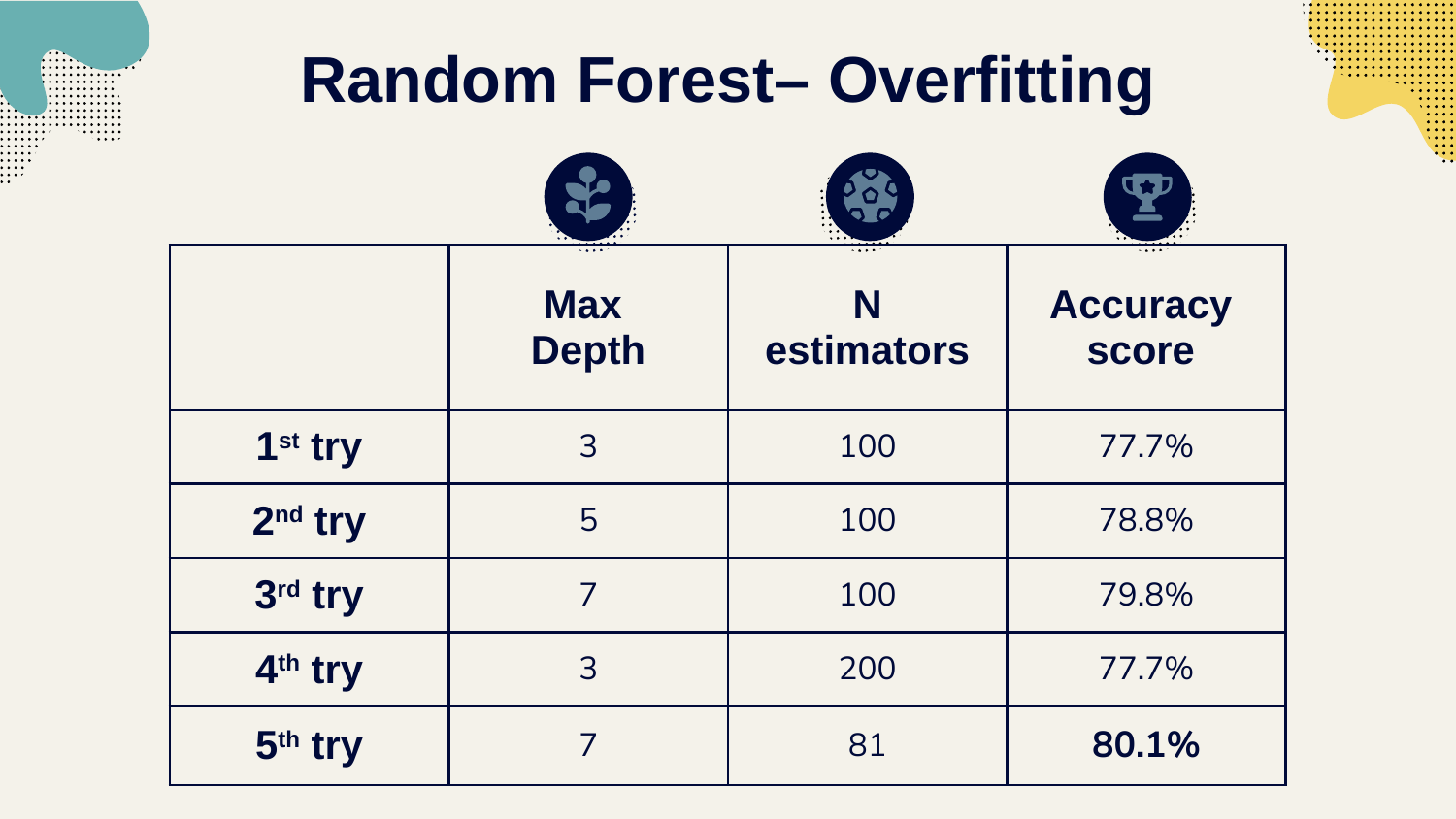

# Random Forest– Overfitting

|  | Max Depth | N estimators | Accuracy score |
| --- | --- | --- | --- |
| 1st try | 3 | 100 | 77.7% |
| 2nd try | 5 | 100 | 78.8% |
| 3rd try | 7 | 100 | 79.8% |
| 4th try | 3 | 200 | 77.7% |
| 5th try | 7 | 81 | 80.1% |